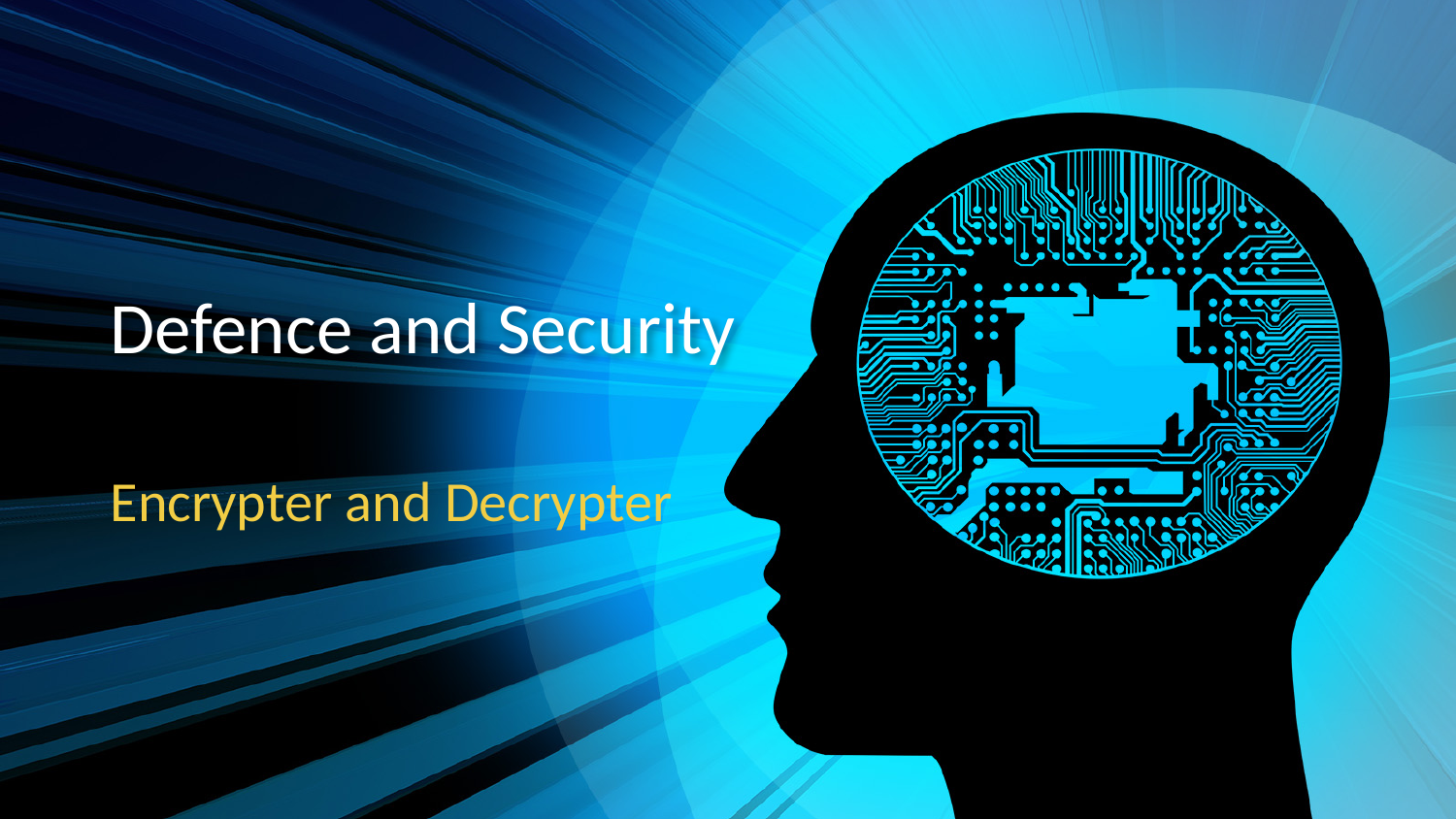

# Defence and Security
Encrypter and Decrypter